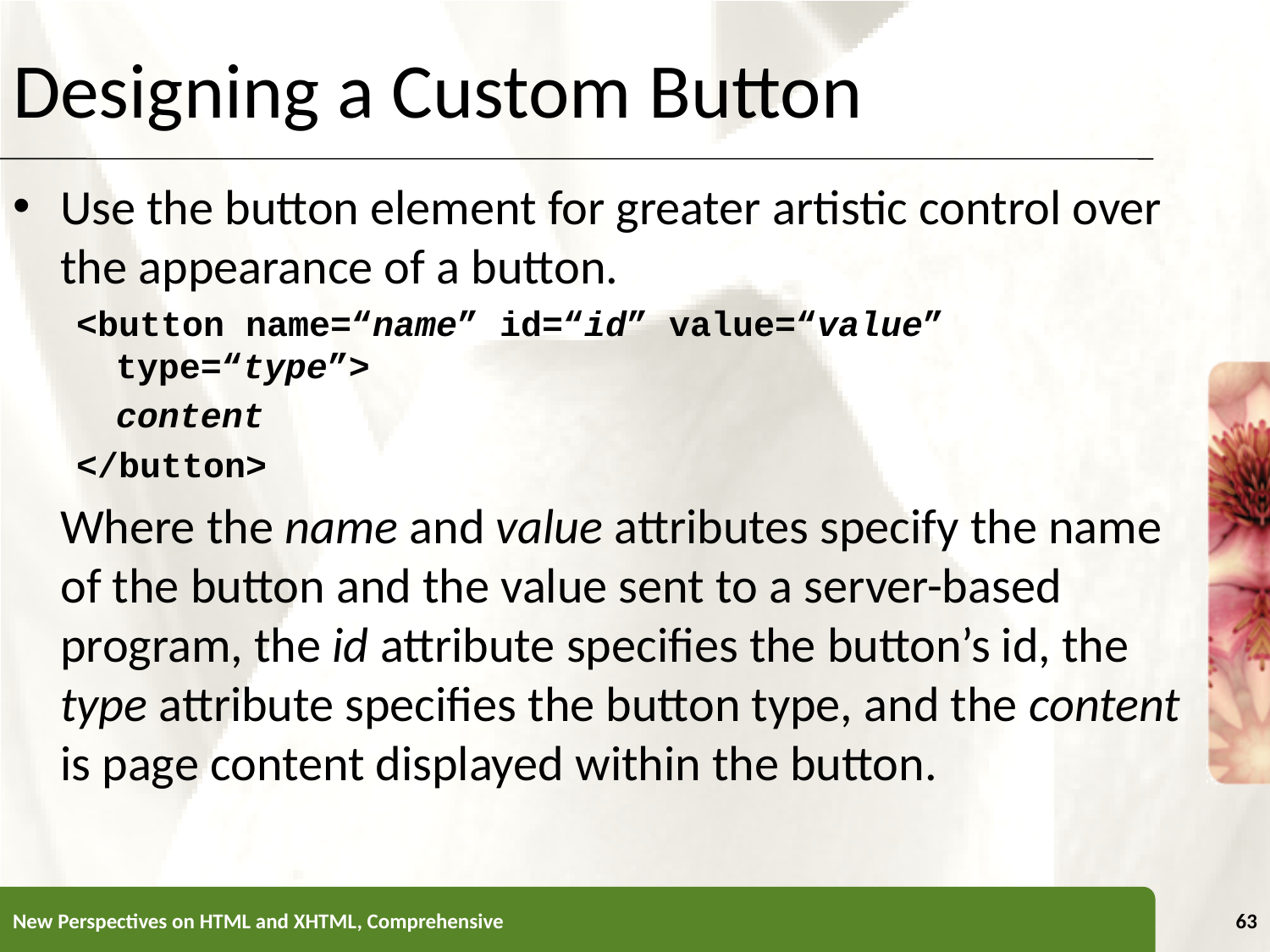

Designing a Custom Button
Use the button element for greater artistic control over the appearance of a button.
<button name=“name” id=“id” value=“value” type=“type”>
	content
</button>
	Where the name and value attributes specify the name of the button and the value sent to a server-based program, the id attribute specifies the button’s id, the type attribute specifies the button type, and the content is page content displayed within the button.
New Perspectives on HTML and XHTML, Comprehensive
63